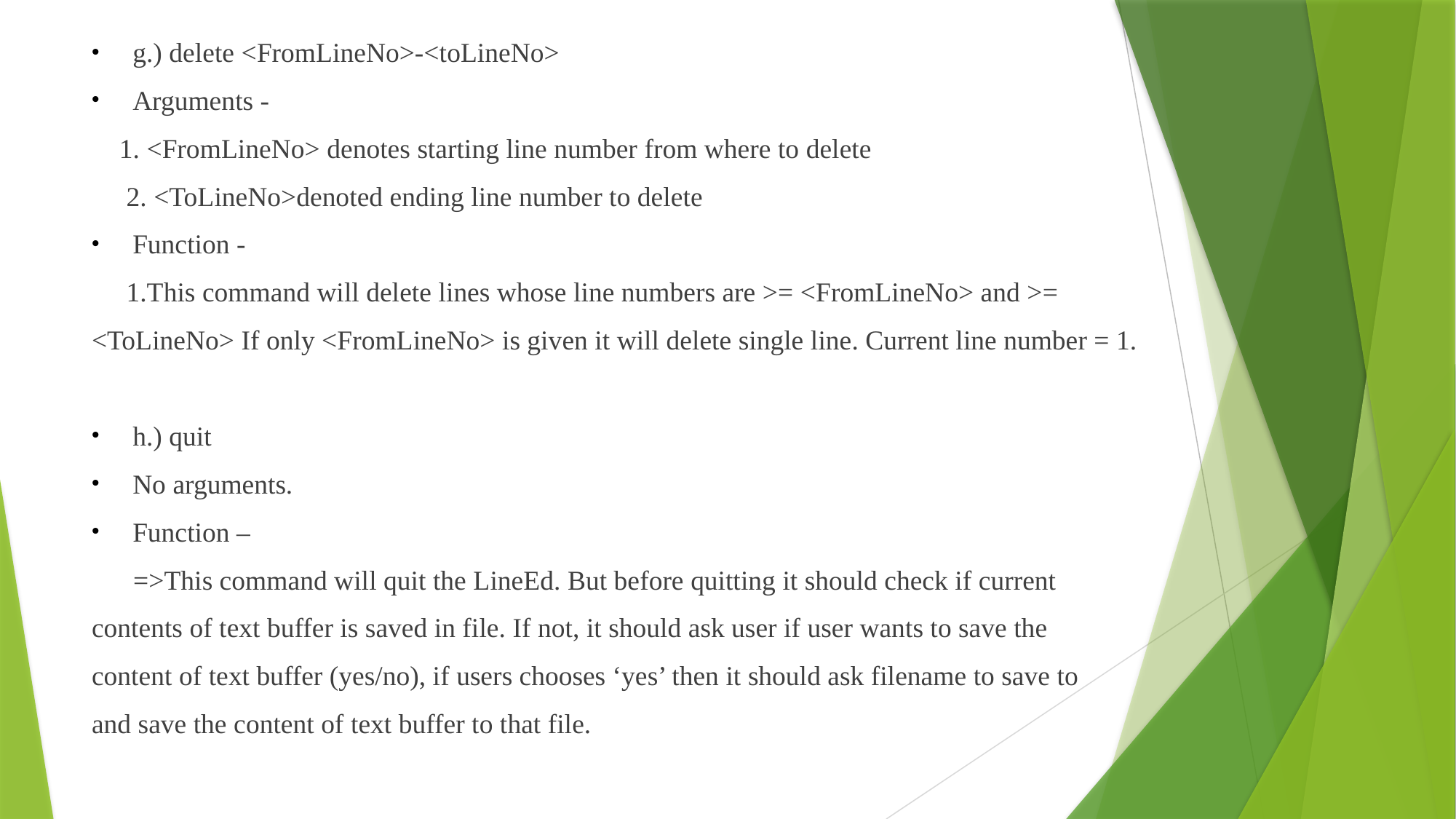

g.) delete <FromLineNo>-<toLineNo>
Arguments -
    1. <FromLineNo> denotes starting line number from where to delete
     2. <ToLineNo>denoted ending line number to delete
Function -
     1.This command will delete lines whose line numbers are >= <FromLineNo> and >=
<ToLineNo> If only <FromLineNo> is given it will delete single line. Current line number = 1.

h.) quit
No arguments.
Function –
      =>This command will quit the LineEd. But before quitting it should check if current
contents of text buffer is saved in file. If not, it should ask user if user wants to save the
content of text buffer (yes/no), if users chooses ‘yes’ then it should ask filename to save to
and save the content of text buffer to that file.